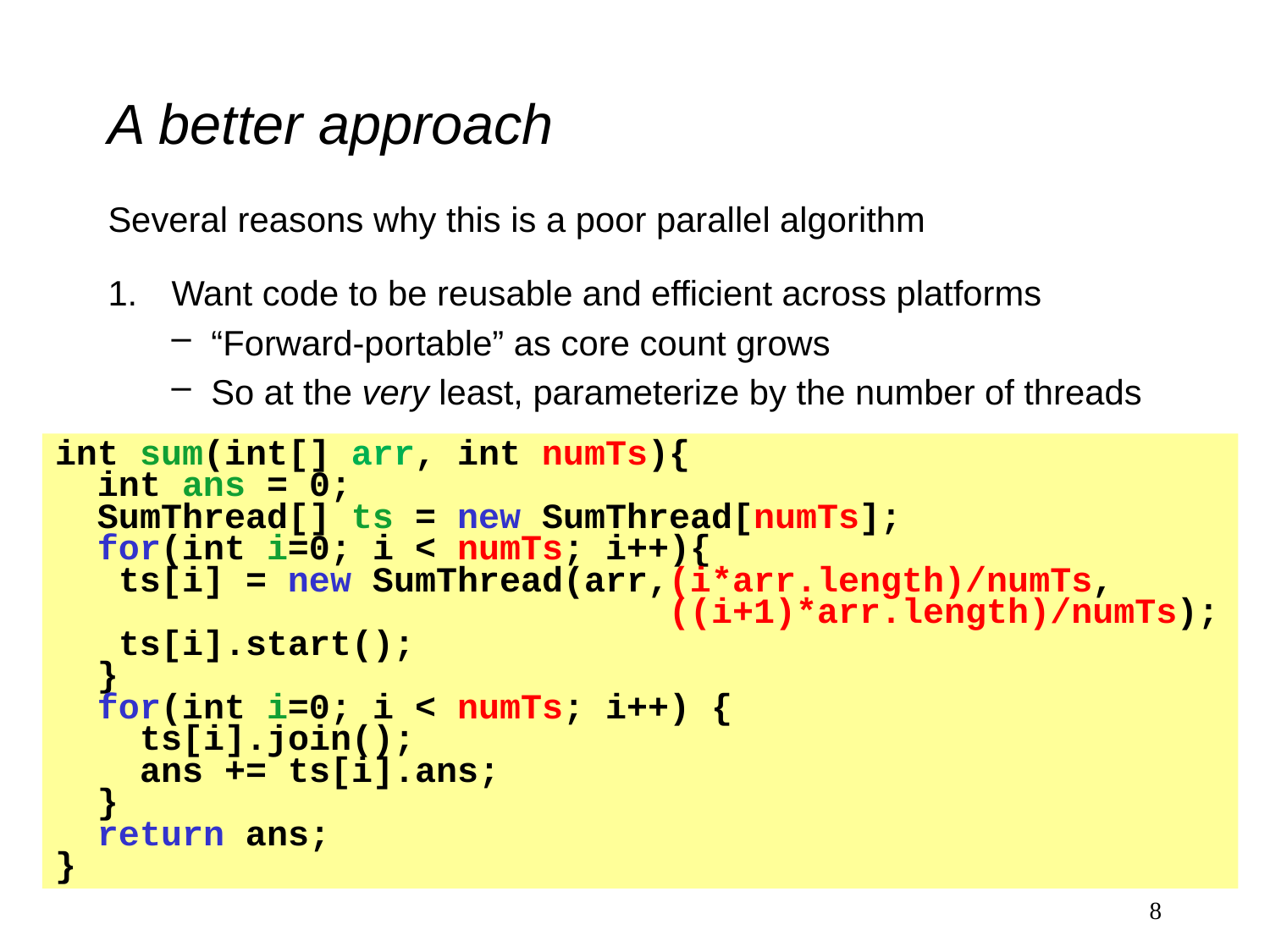

# A better approach
Several reasons why this is a poor parallel algorithm

Want code to be reusable and efficient across platforms
“Forward-portable” as core count grows
So at the very least, parameterize by the number of threads

int sum(int[] arr, int numTs){
  int ans = 0;
  SumThread[] ts = new SumThread[numTs];
  for(int i=0; i < numTs; i++){
   ts[i] = new SumThread(arr,(i*arr.length)/numTs,
                             ((i+1)*arr.length)/numTs);
   ts[i].start();
  }
  for(int i=0; i < numTs; i++) {
    ts[i].join();
    ans += ts[i].ans;
  }
  return ans;
}

8